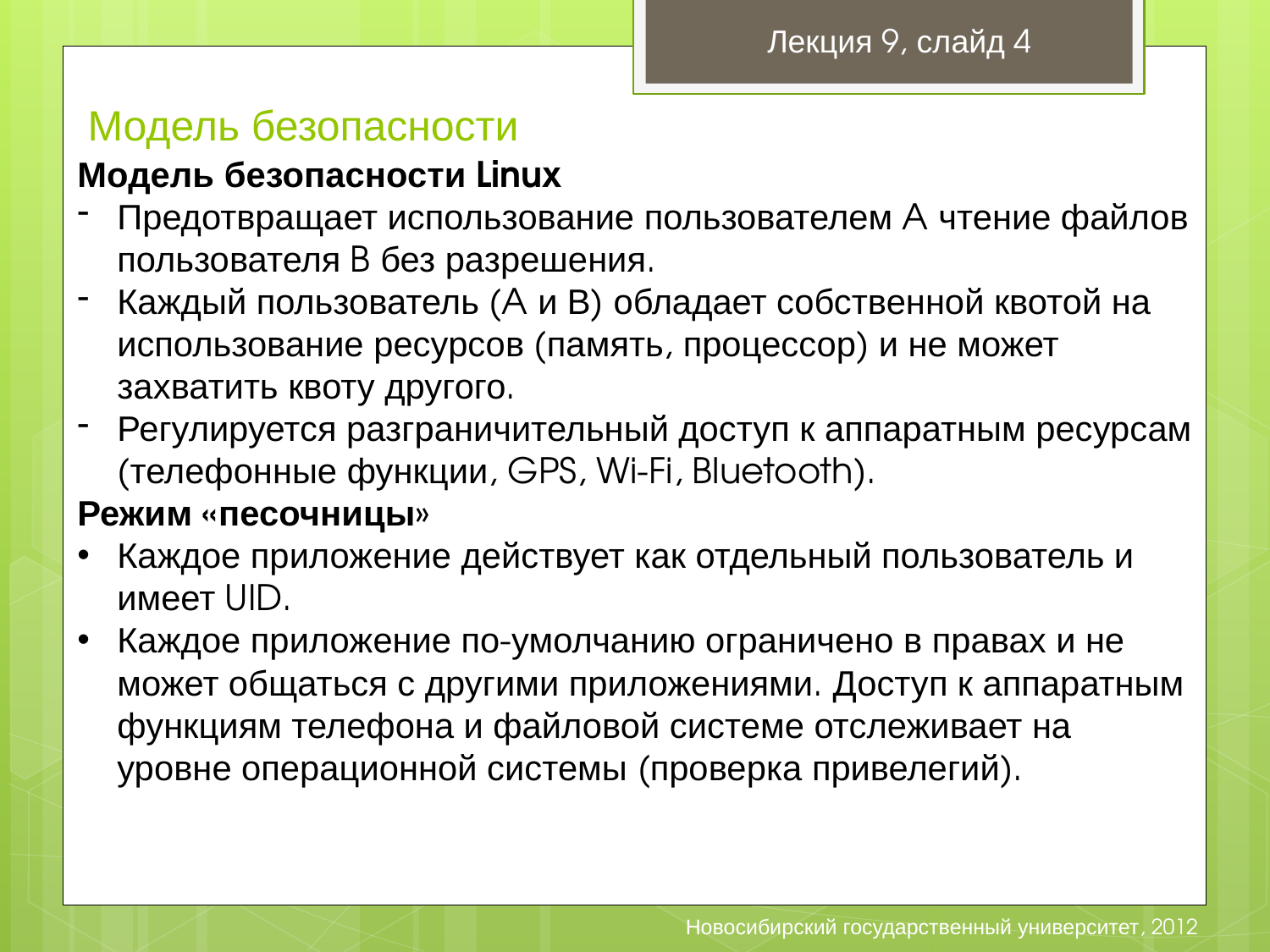

Лекция 9, слайд 4
# Модель безопасности
Модель безопасности Linux
Предотвращает использование пользователем A чтение файлов пользователя B без разрешения.
Каждый пользователь (A и В) обладает собственной квотой на использование ресурсов (память, процессор) и не может захватить квоту другого.
Регулируется разграничительный доступ к аппаратным ресурсам (телефонные функции, GPS, Wi-Fi, Bluetooth).
Режим «песочницы»
Каждое приложение действует как отдельный пользователь и имеет UID.
Каждое приложение по-умолчанию ограничено в правах и не может общаться с другими приложениями. Доступ к аппаратным функциям телефона и файловой системе отслеживает на уровне операционной системы (проверка привелегий).

Новосибирский государственный университет, 2012